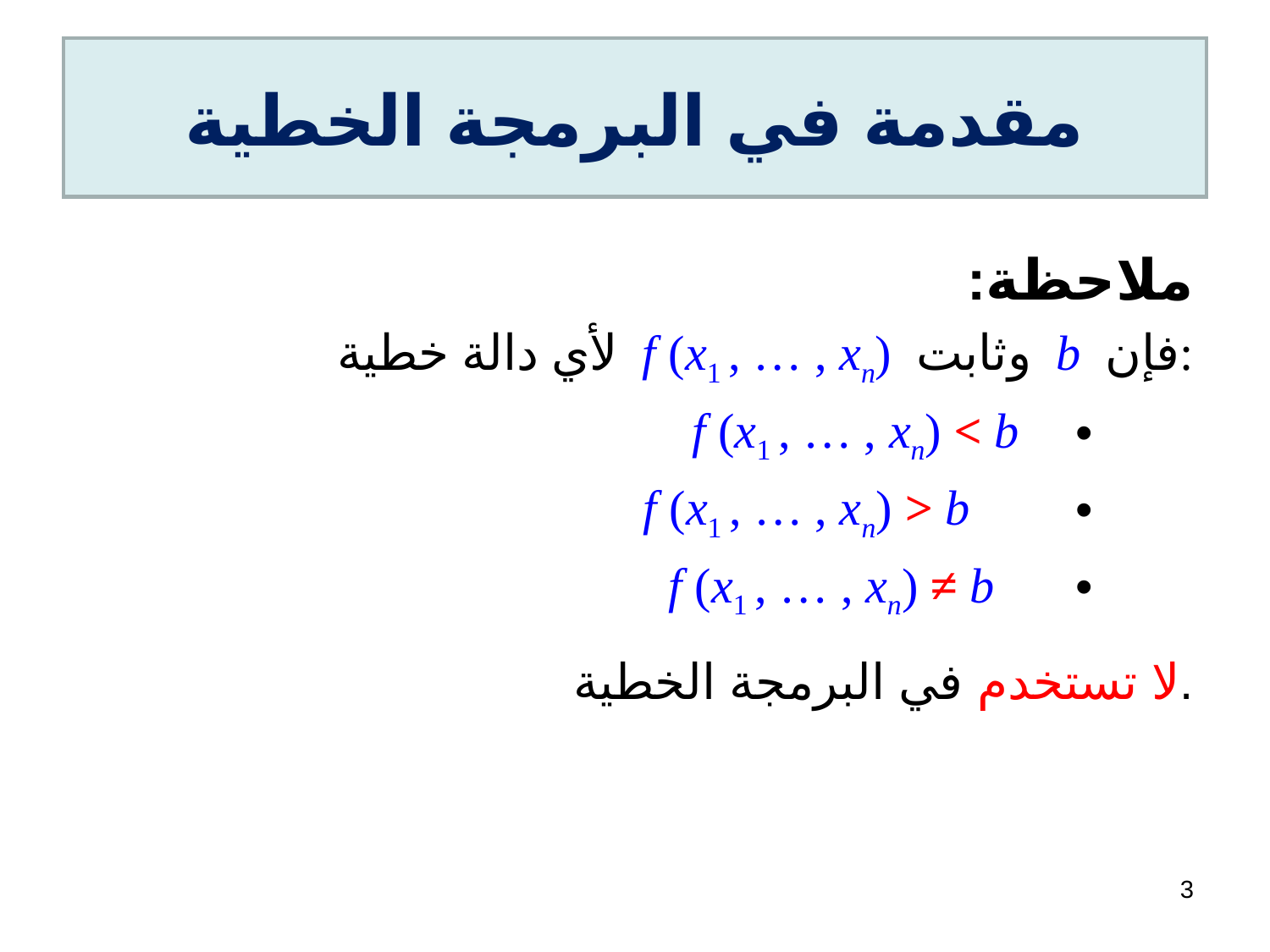

# مقدمة في البرمجة الخطية
ملاحظة:
لأي دالة خطية  f (x1 , … , xn)  وثابت  b  فإن:
f (x1 , … , xn) < b
    f (x1 , … , xn) > b
  f (x1 , … , xn) ≠ b

لا تستخدم في البرمجة الخطية.
3